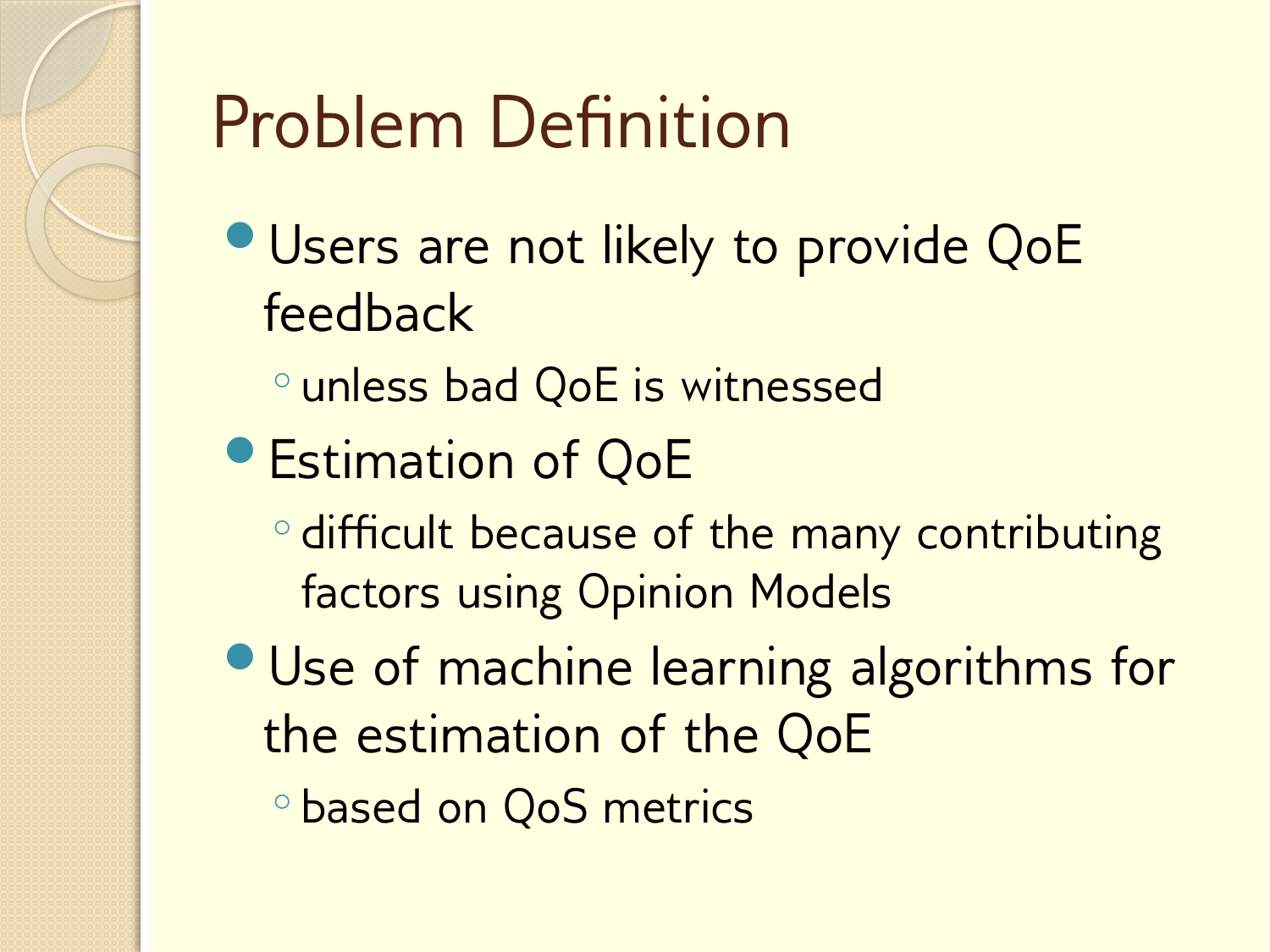

# Problem Definition
Users are not likely to provide QoE feedback
unless bad QoE is witnessed
Estimation of QoE
difficult because of the many contributing factors using Opinion Models
Use of machine learning algorithms for the estimation of the QoE
based on QoS metrics